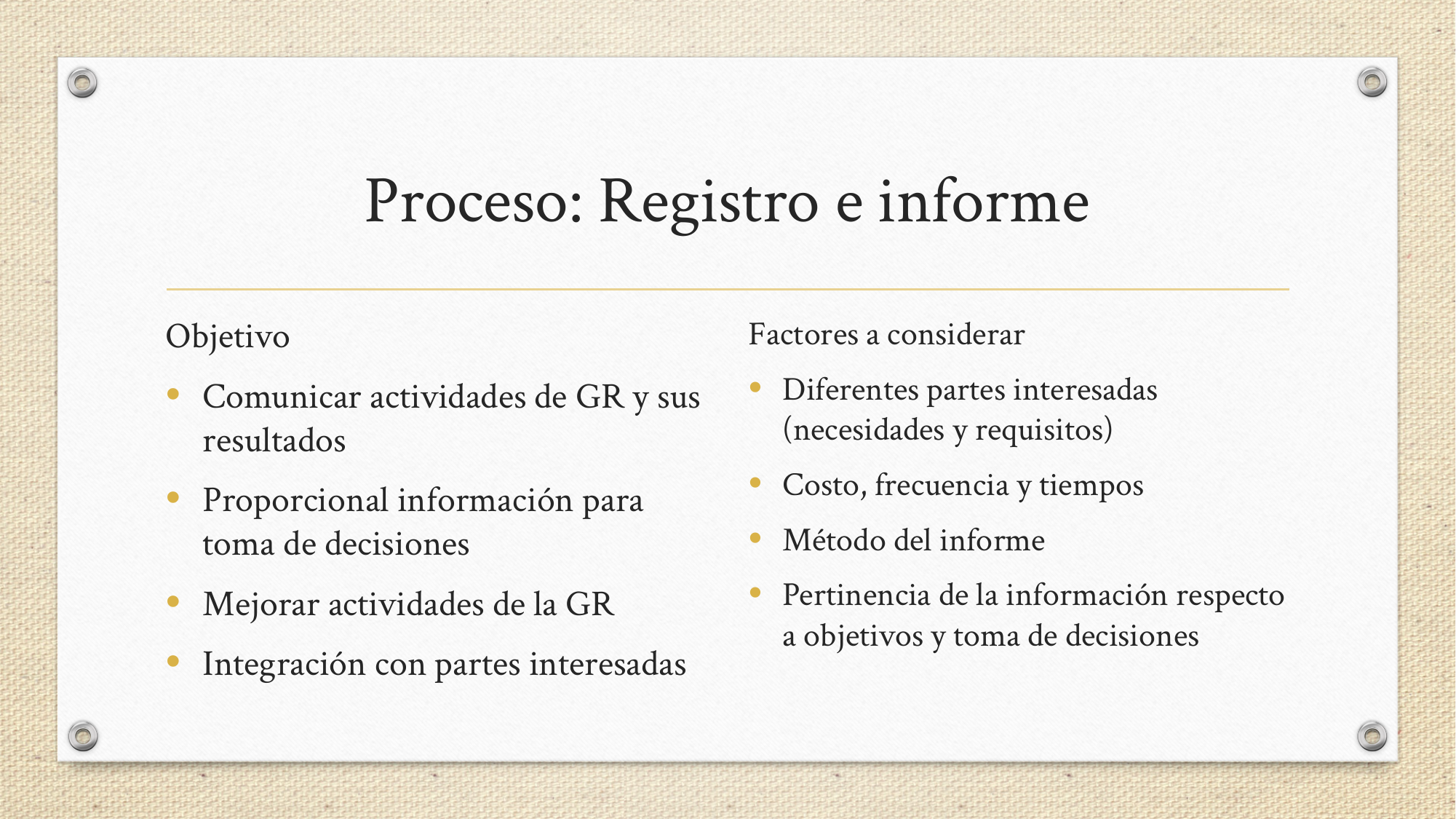

# Proceso: Registro e informe
Objetivo
Comunicar actividades de GR y sus resultados
Proporcional información para toma de decisiones
Mejorar actividades de la GR
Integración con partes interesadas
Factores a considerar
Diferentes partes interesadas (necesidades y requisitos)
Costo, frecuencia y tiempos
Método del informe
Pertinencia de la información respecto a objetivos y toma de decisiones